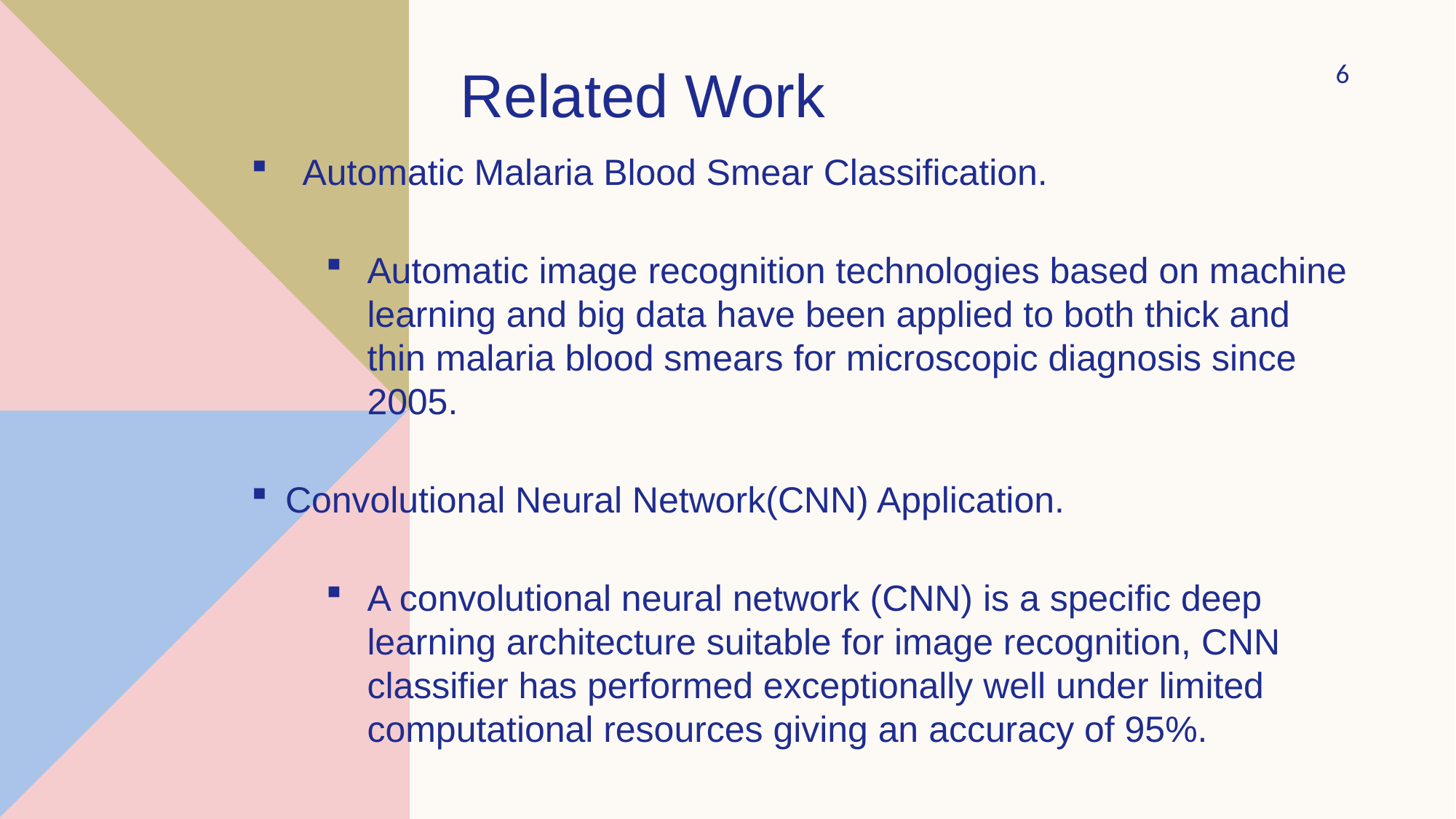

6
# Related Work
 Automatic Malaria Blood Smear Classification.

Automatic image recognition technologies based on machine learning and big data have been applied to both thick and thin malaria blood smears for microscopic diagnosis since 2005.

Convolutional Neural Network(CNN) Application.

A convolutional neural network (CNN) is a specific deep learning architecture suitable for image recognition, CNN classifier has performed exceptionally well under limited computational resources giving an accuracy of 95%.